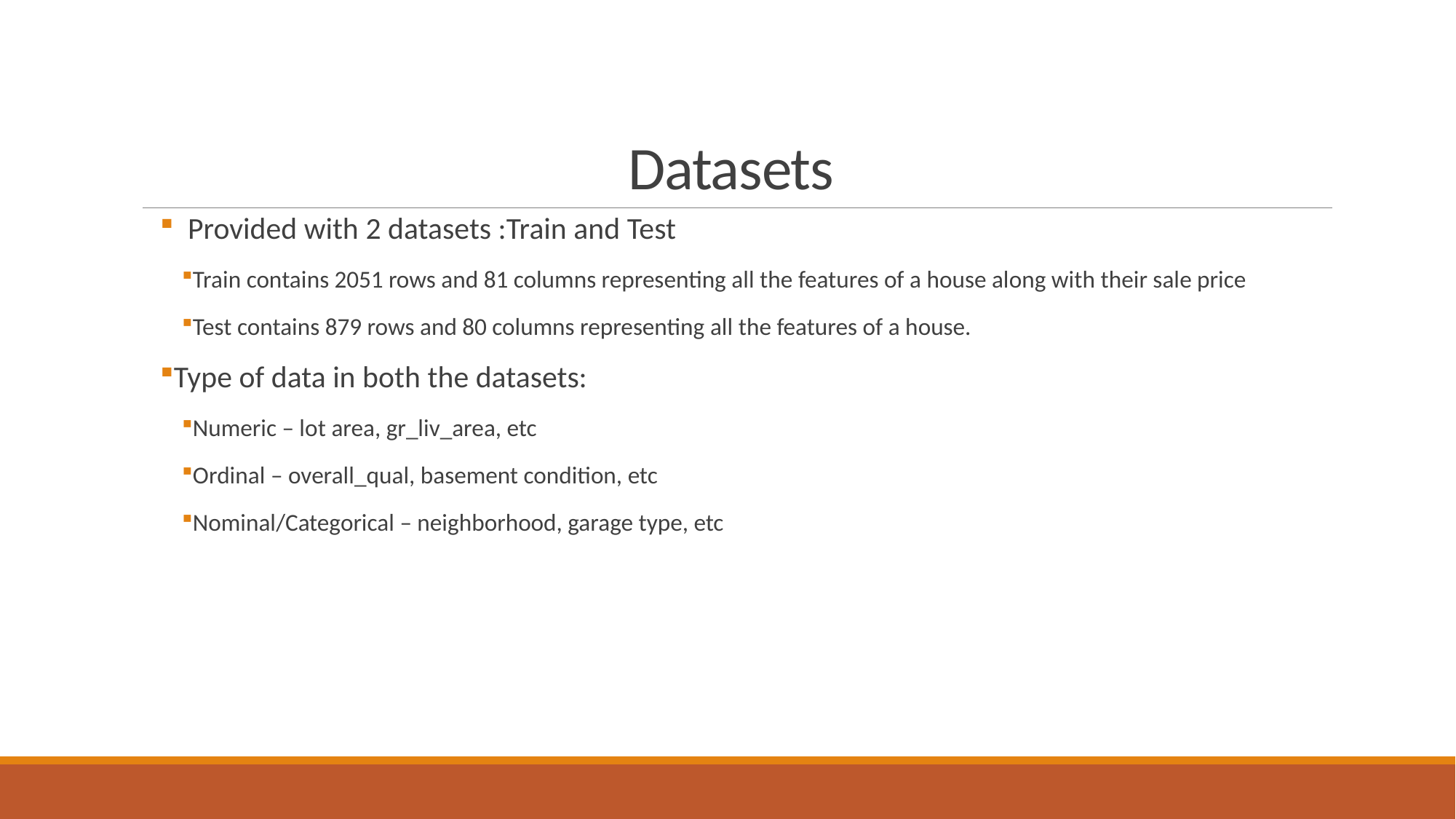

# Datasets
  Provided with 2 datasets :Train and Test
Train contains 2051 rows and 81 columns representing all the features of a house along with their sale price
Test contains 879 rows and 80 columns representing all the features of a house.
Type of data in both the datasets:
Numeric – lot area, gr_liv_area, etc
Ordinal – overall_qual, basement condition, etc
Nominal/Categorical – neighborhood, garage type, etc